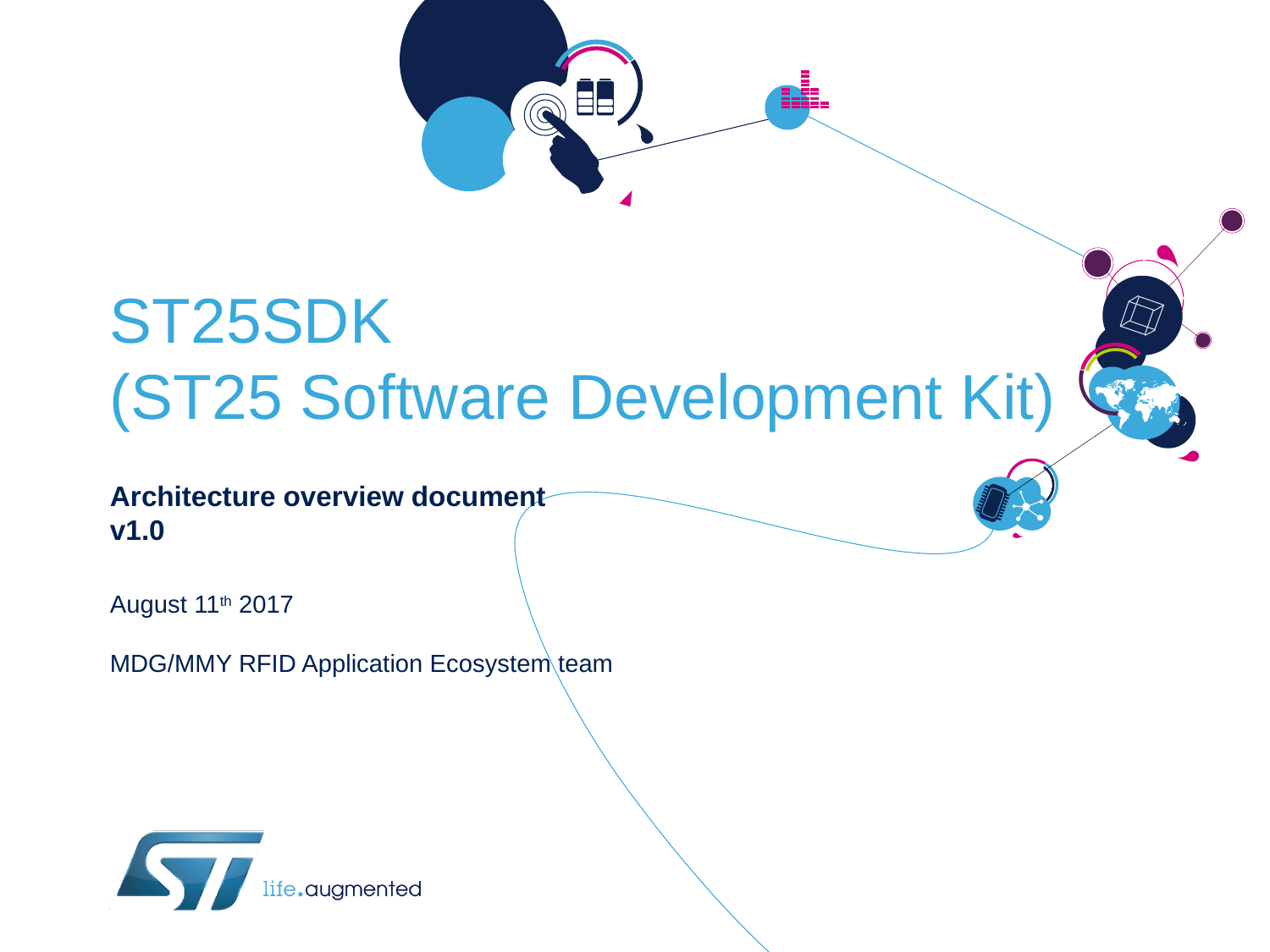

# ST25SDK (ST25 Software Development Kit)
Architecture overview document
v1.0
August 11th 2017
MDG/MMY RFID Application Ecosystem team